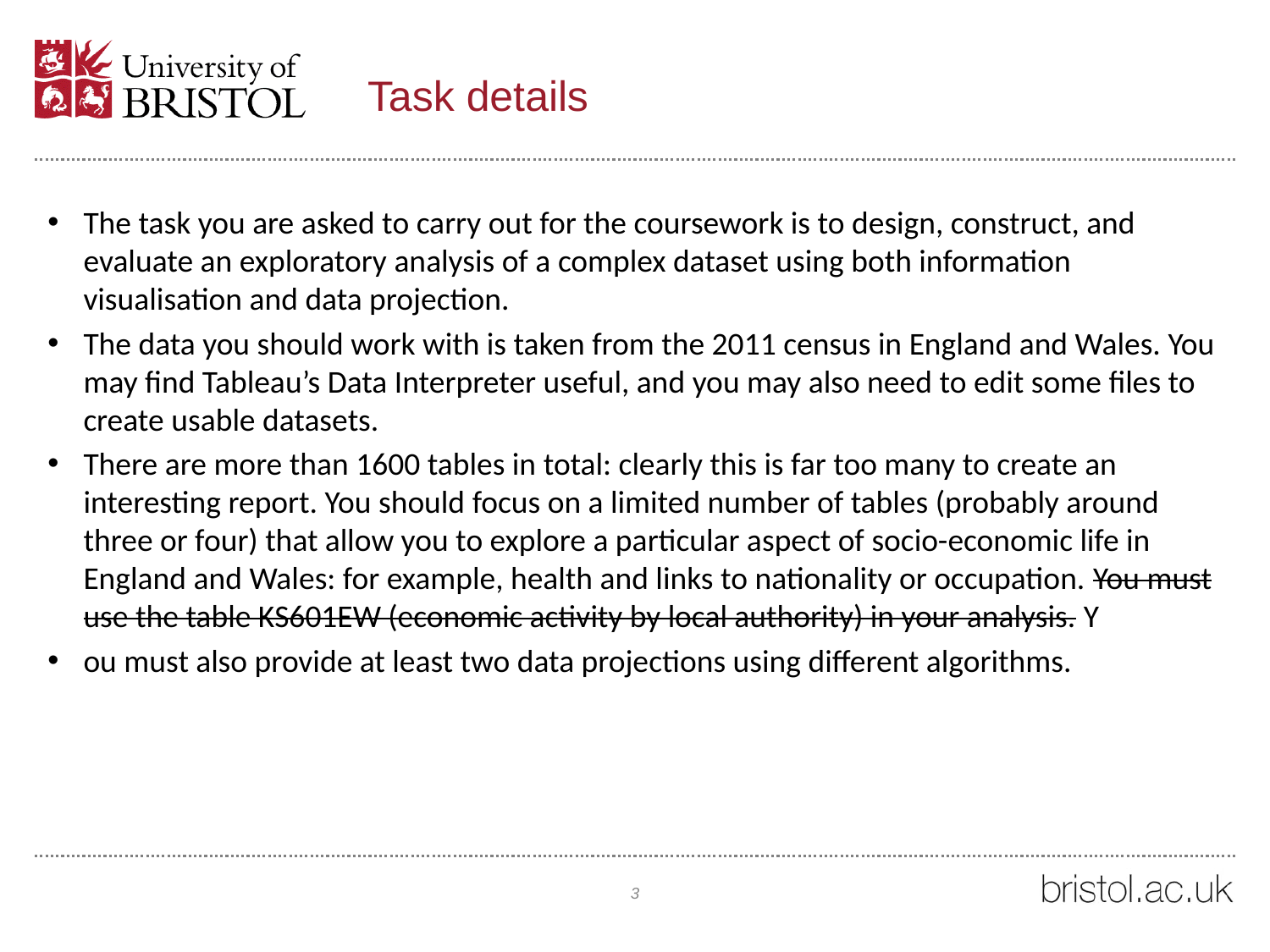

# Task details
The task you are asked to carry out for the coursework is to design, construct, and evaluate an exploratory analysis of a complex dataset using both information visualisation and data projection.
The data you should work with is taken from the 2011 census in England and Wales. You may find Tableau’s Data Interpreter useful, and you may also need to edit some files to create usable datasets.
There are more than 1600 tables in total: clearly this is far too many to create an interesting report. You should focus on a limited number of tables (probably around three or four) that allow you to explore a particular aspect of socio-economic life in England and Wales: for example, health and links to nationality or occupation. You must use the table KS601EW (economic activity by local authority) in your analysis. Y
ou must also provide at least two data projections using different algorithms.

3